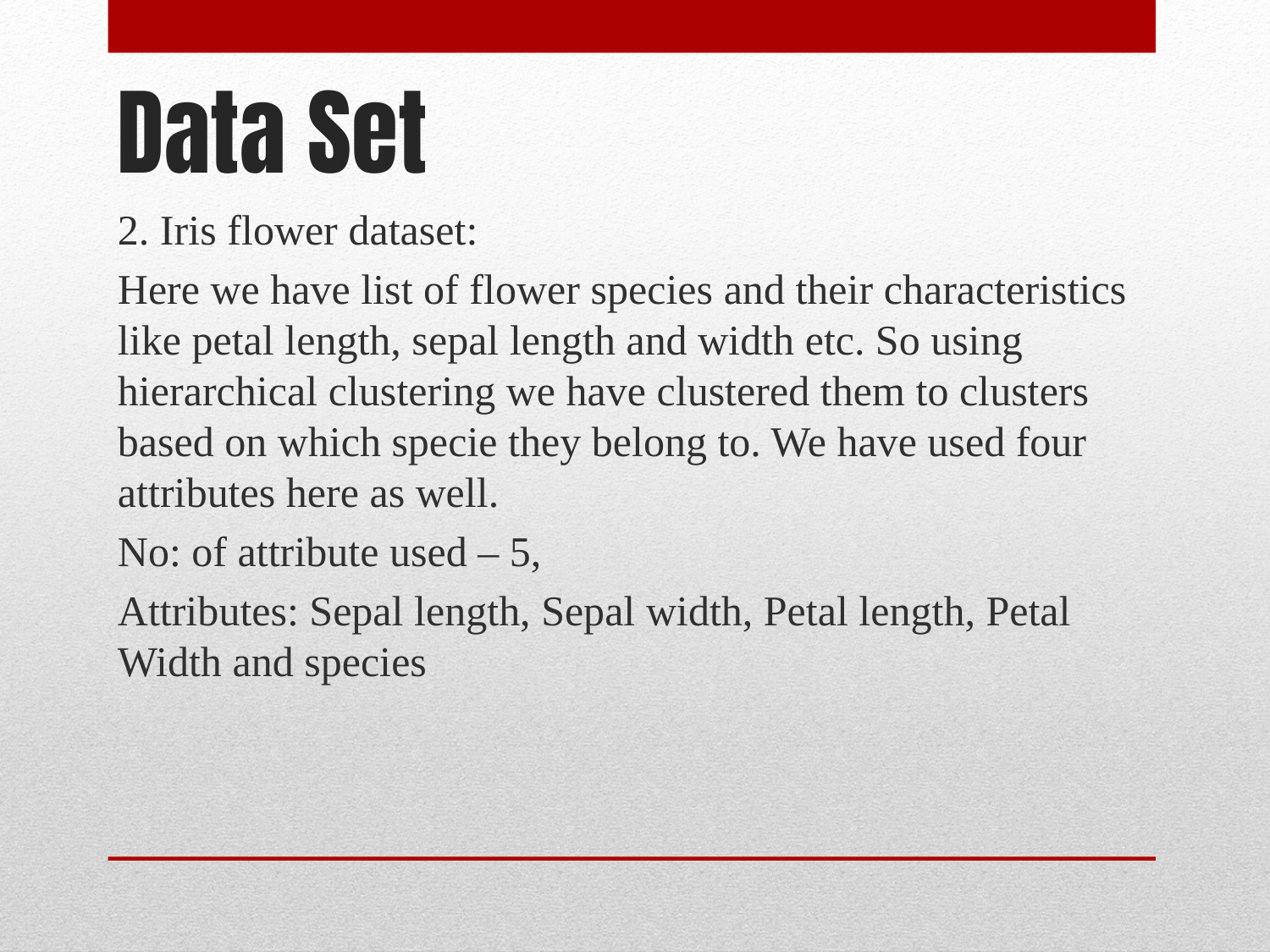

# Data Set
2. Iris flower dataset:
Here we have list of flower species and their characteristics like petal length, sepal length and width etc. So using hierarchical clustering we have clustered them to clusters based on which specie they belong to. We have used four attributes here as well.
No: of attribute used – 5,
Attributes: Sepal length, Sepal width, Petal length, Petal Width and species